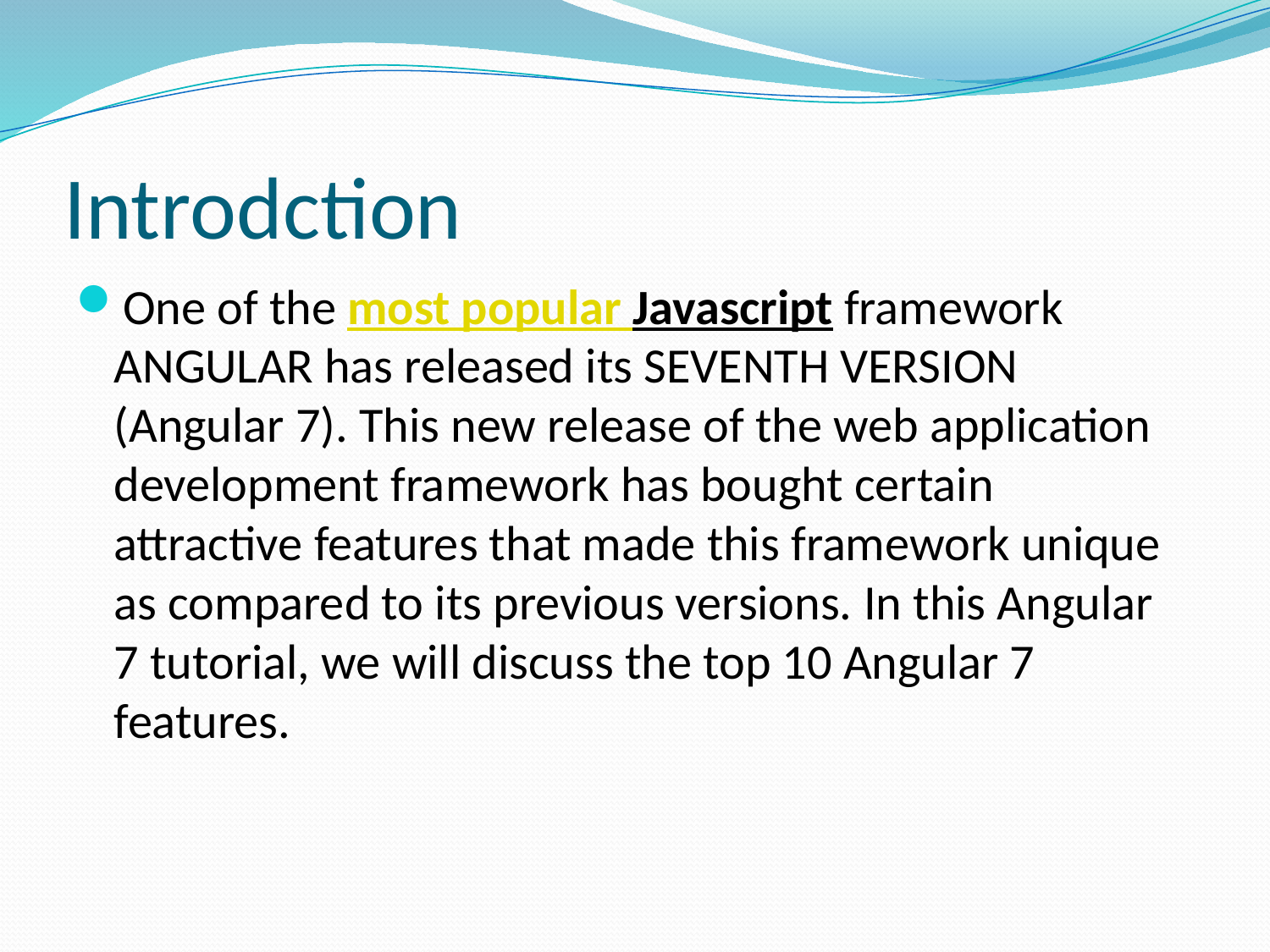

# Introdction
One of the most popular Javascript framework ANGULAR has released its SEVENTH VERSION (Angular 7). This new release of the web application development framework has bought certain attractive features that made this framework unique as compared to its previous versions. In this Angular 7 tutorial, we will discuss the top 10 Angular 7 features.